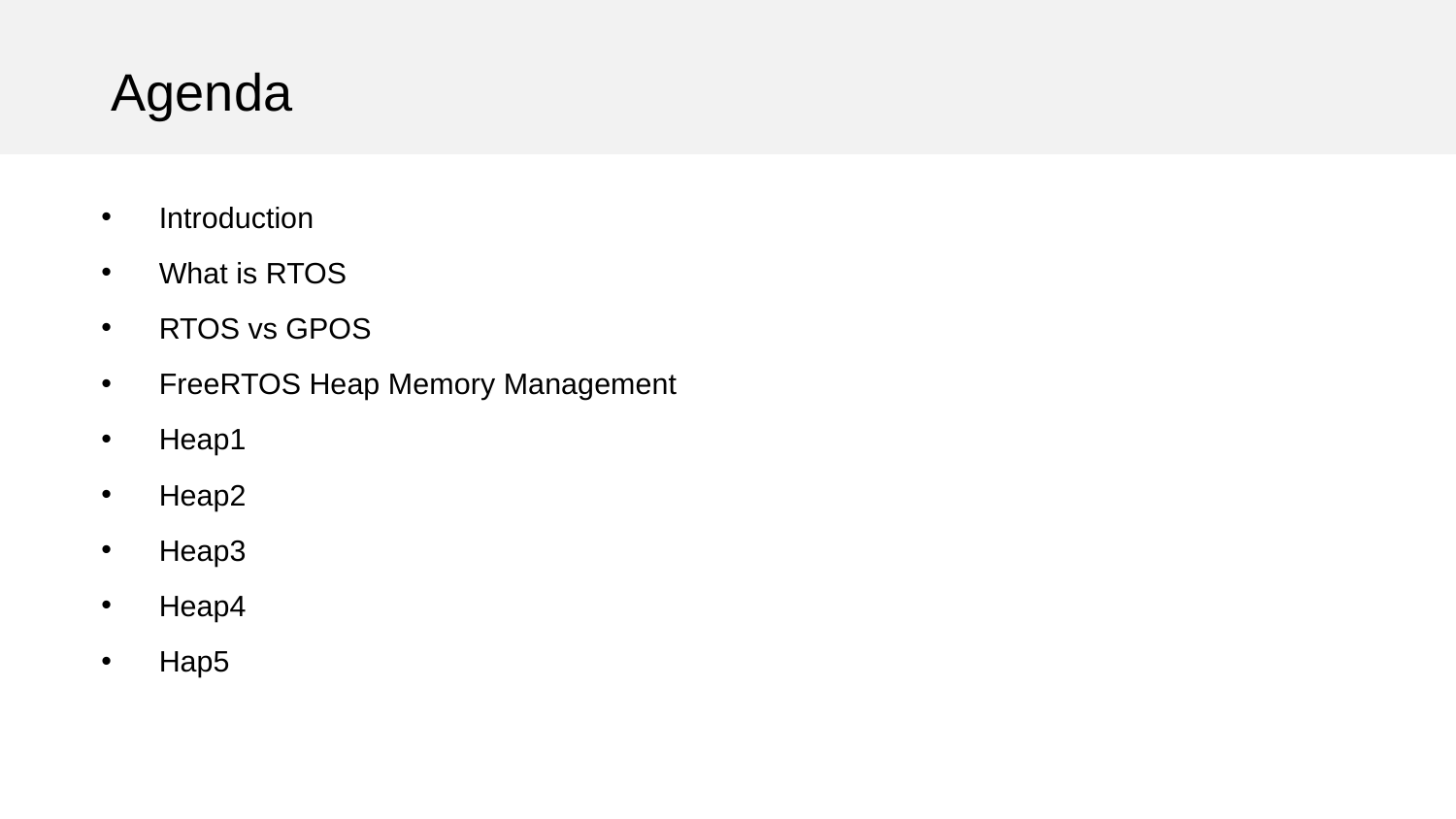

# Agenda
Introduction
What is RTOS
RTOS vs GPOS
FreeRTOS Heap Memory Management
Heap1
Heap2
Heap3
Heap4
Hap5